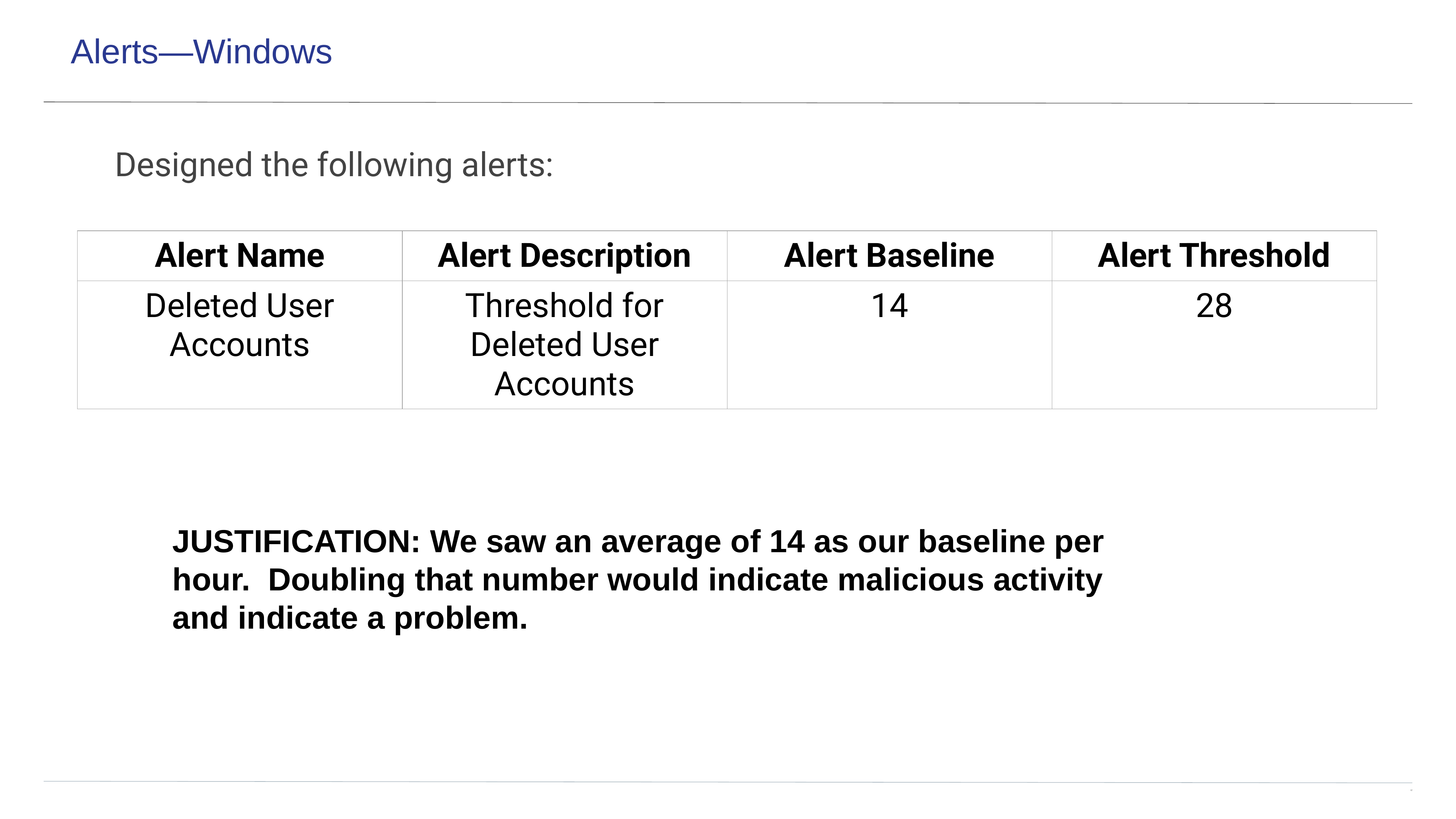

# Alerts—Windows
Designed the following alerts:

| Alert Name | Alert Description | Alert Baseline | Alert Threshold |
| --- | --- | --- | --- |
| Deleted User Accounts | Threshold for Deleted User Accounts | 14 | 28 |
JUSTIFICATION: We saw an average of 14 as our baseline per hour.  Doubling that number would indicate malicious activity and indicate a problem.
17